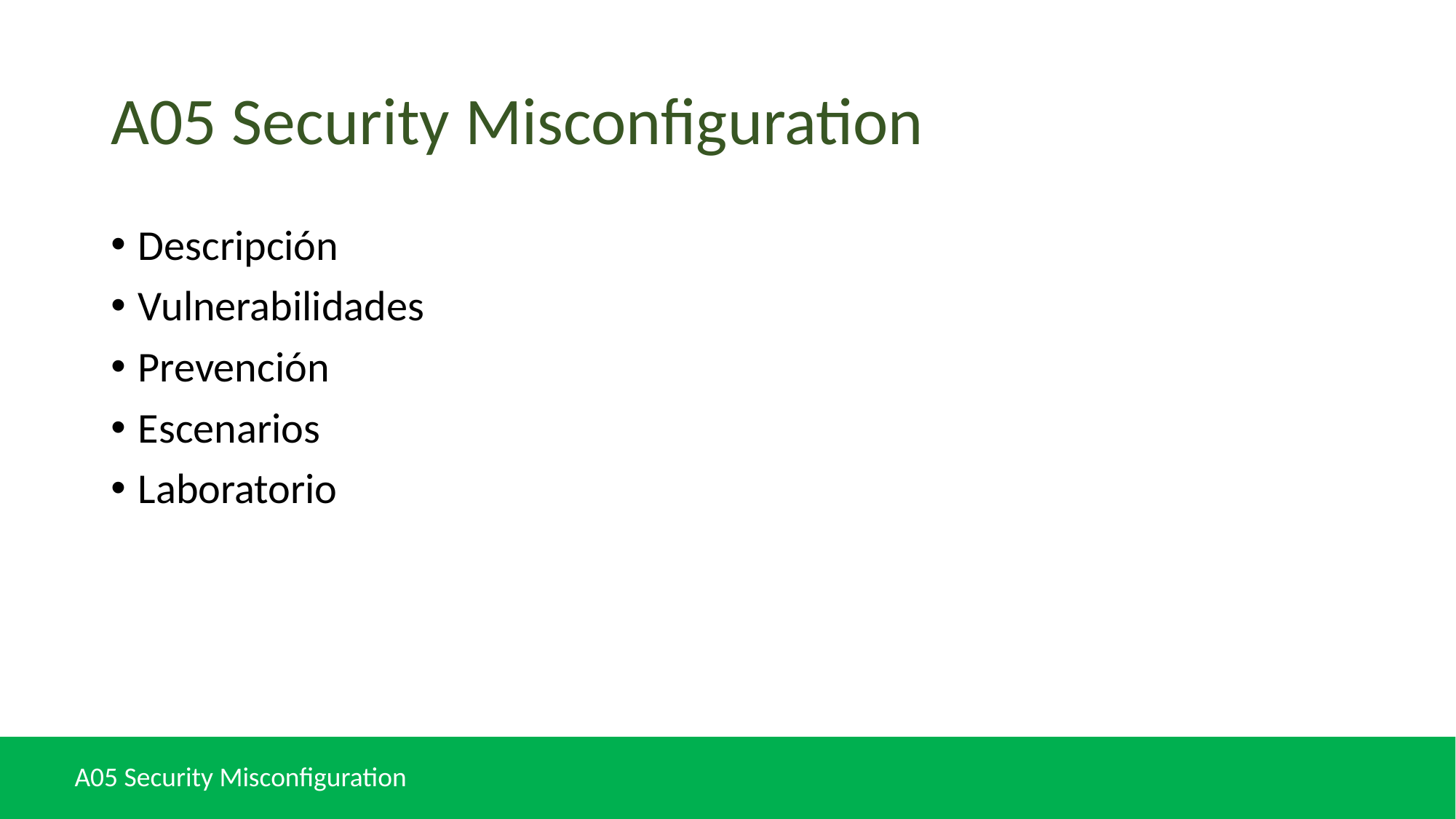

# A05 Security Misconfiguration
Descripción
Vulnerabilidades
Prevención
Escenarios
Laboratorio